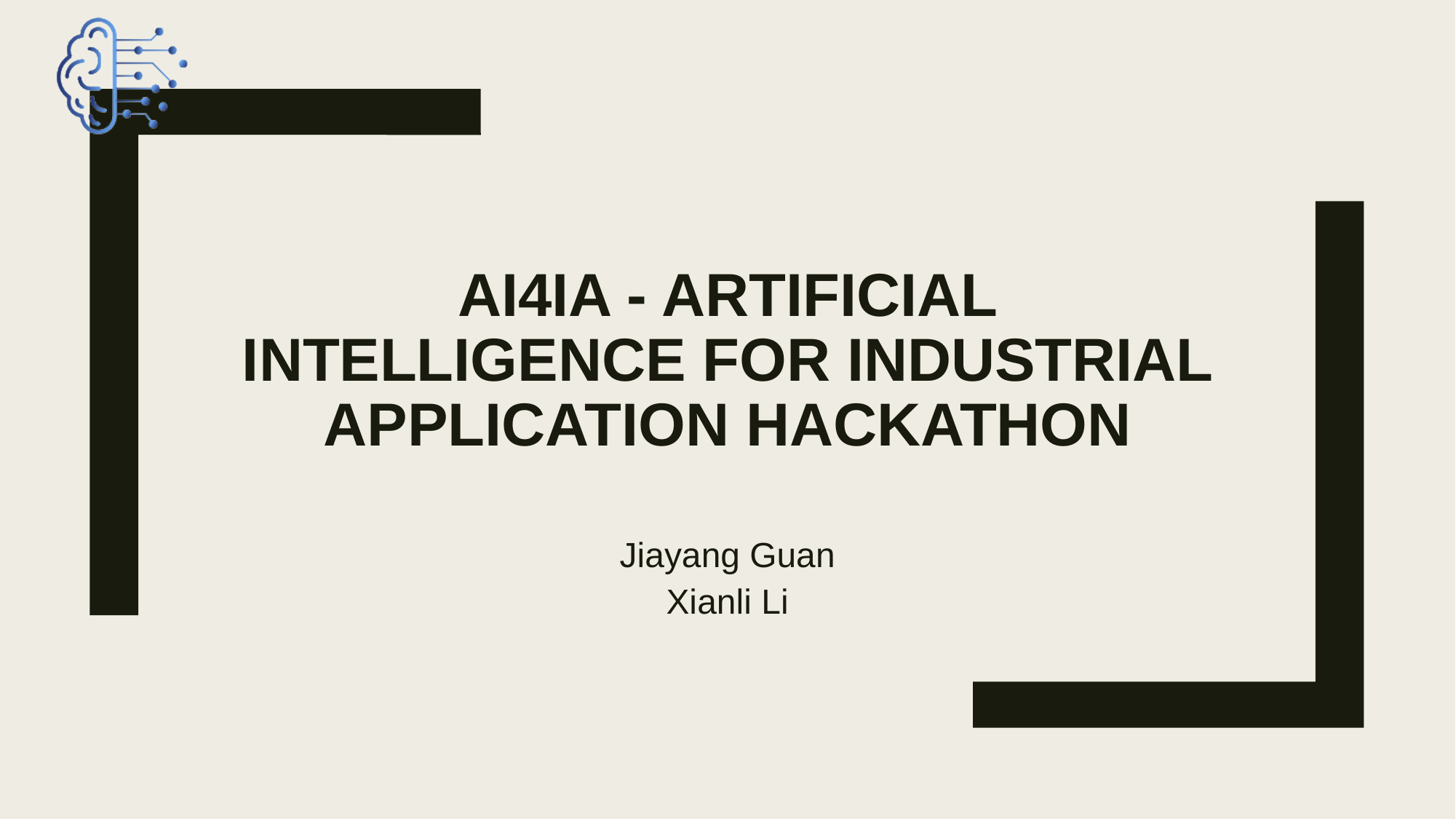

# AI4IA - Artificial Intelligence for Industrial Application Hackathon
Jiayang Guan
Xianli Li